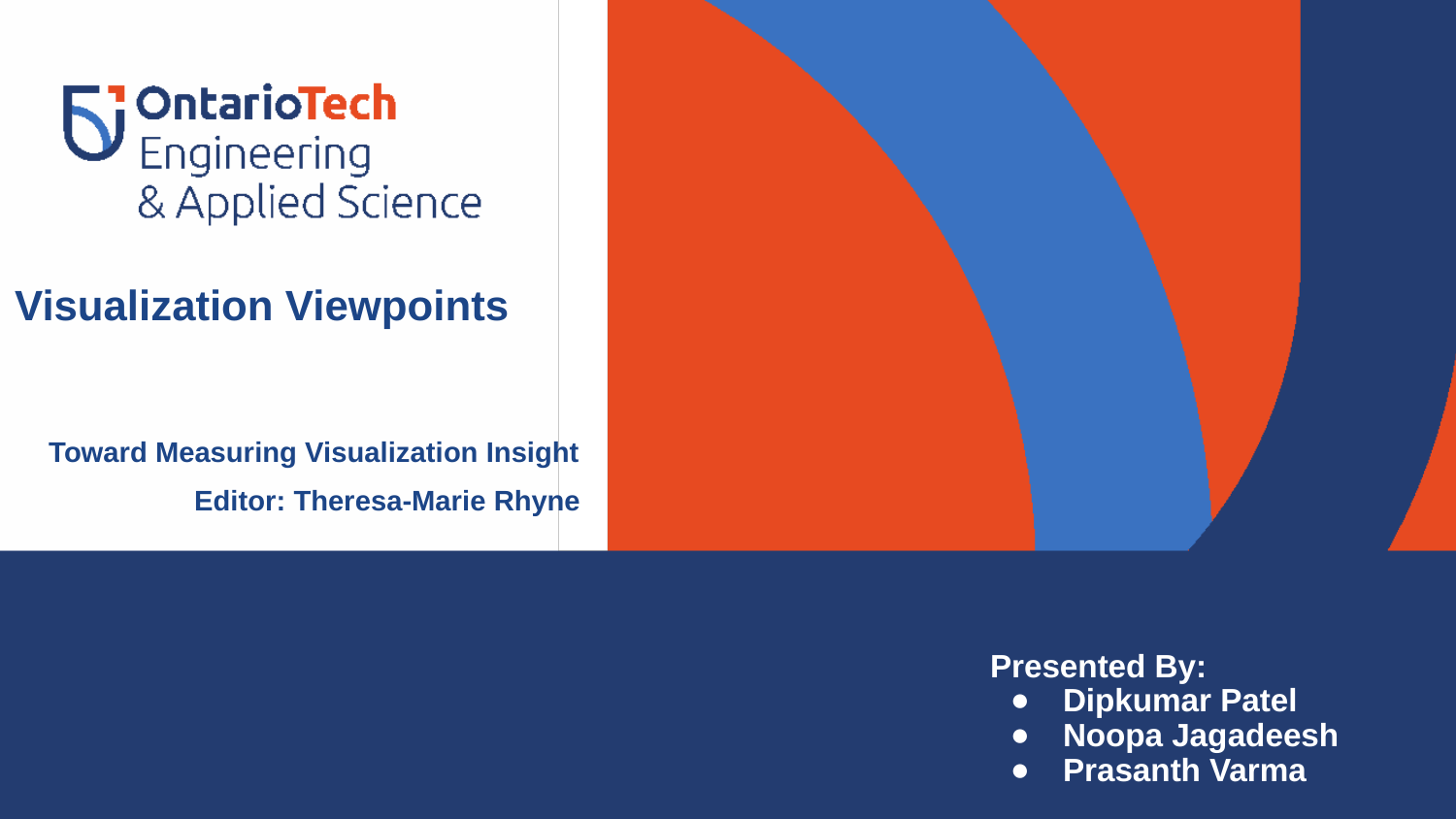

Visualization Viewpoints
Toward Measuring Visualization Insight

Editor: Theresa-Marie Rhyne
# Presented By:
Dipkumar Patel
Noopa Jagadeesh
Prasanth Varma